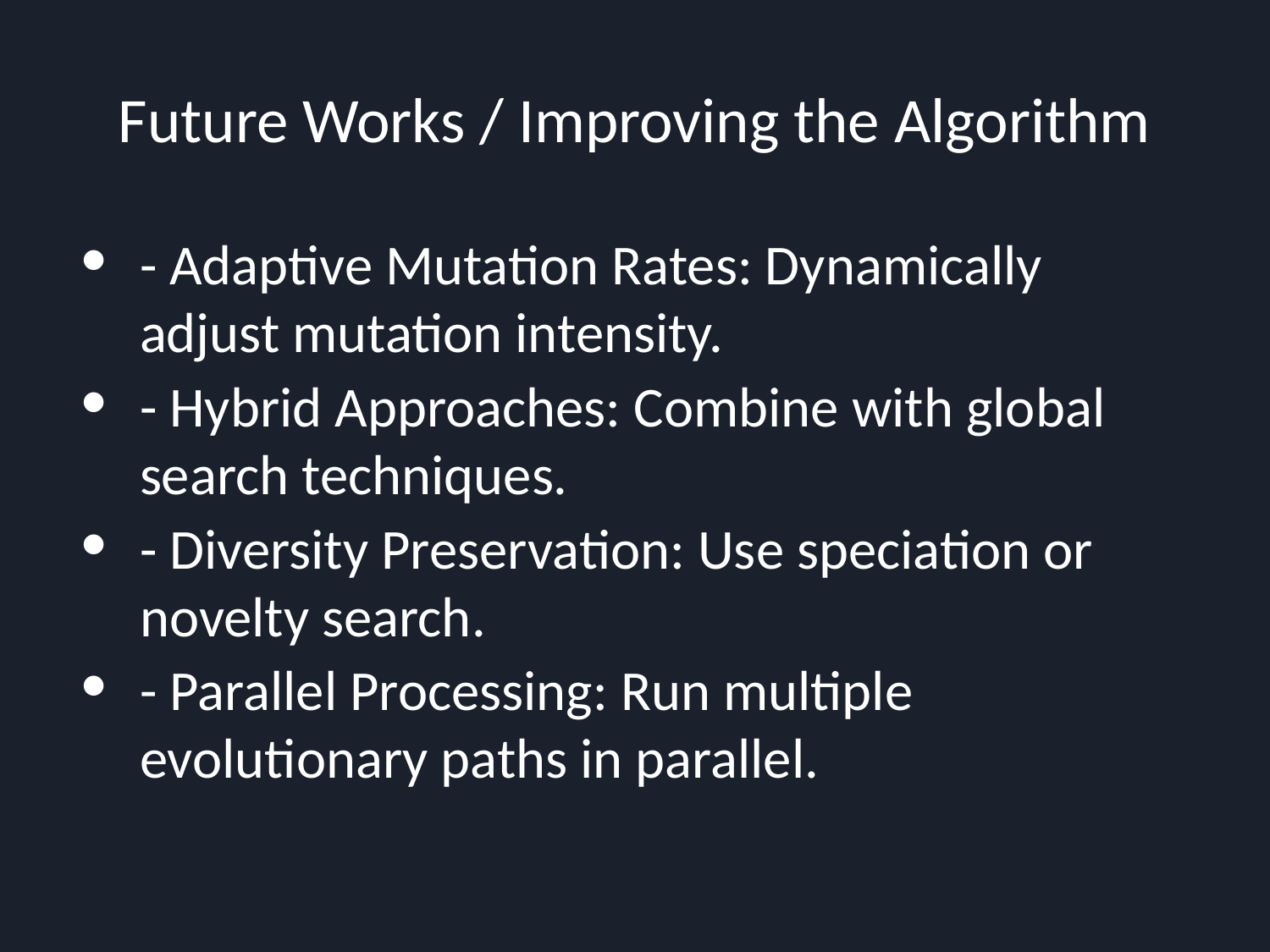

# Future Works / Improving the Algorithm
- Adaptive Mutation Rates: Dynamically adjust mutation intensity.
- Hybrid Approaches: Combine with global search techniques.
- Diversity Preservation: Use speciation or novelty search.
- Parallel Processing: Run multiple evolutionary paths in parallel.